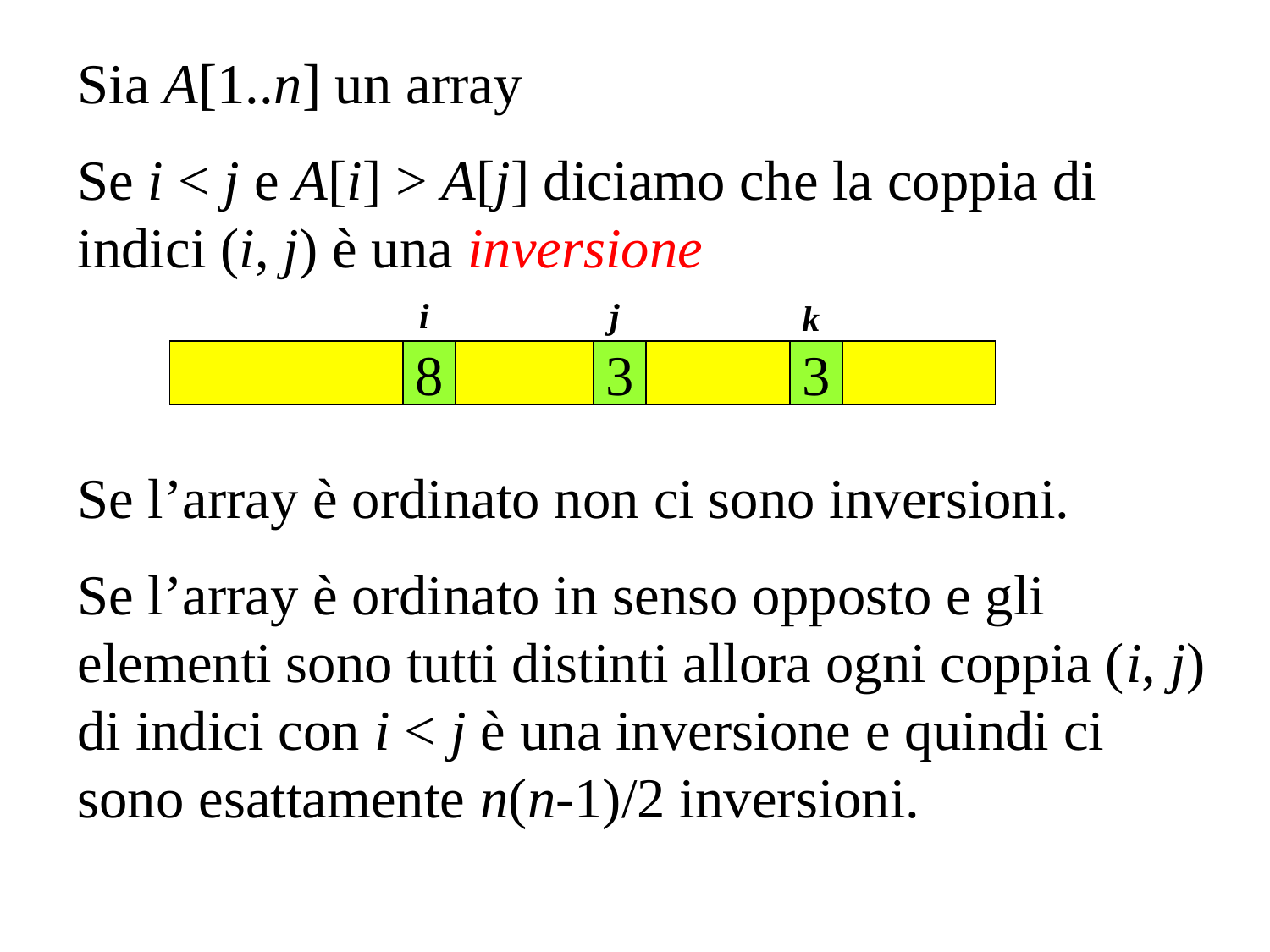

Sia A[1..n] un array
Se i < j e A[i] > A[j] diciamo che la coppia di indici (i, j) è una inversione
i
j
k

8
3
3
Se l’array è ordinato non ci sono inversioni.
Se l’array è ordinato in senso opposto e gli elementi sono tutti distinti allora ogni coppia (i, j) di indici con i < j è una inversione e quindi ci sono esattamente n(n-1)/2 inversioni.